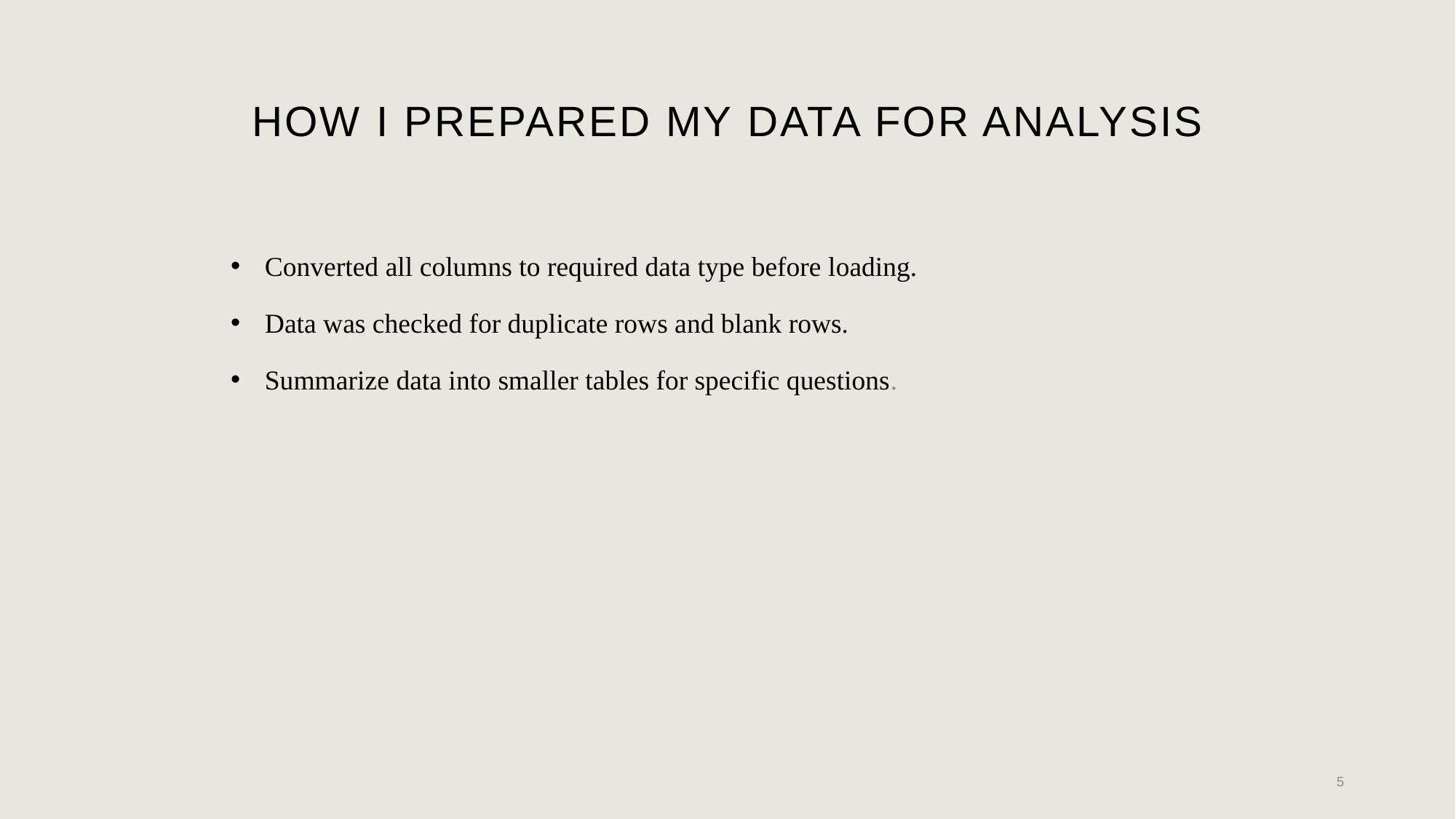

# How I prepared my data for analysis
Converted all columns to required data type before loading.
Data was checked for duplicate rows and blank rows.
Summarize data into smaller tables for specific questions.
5